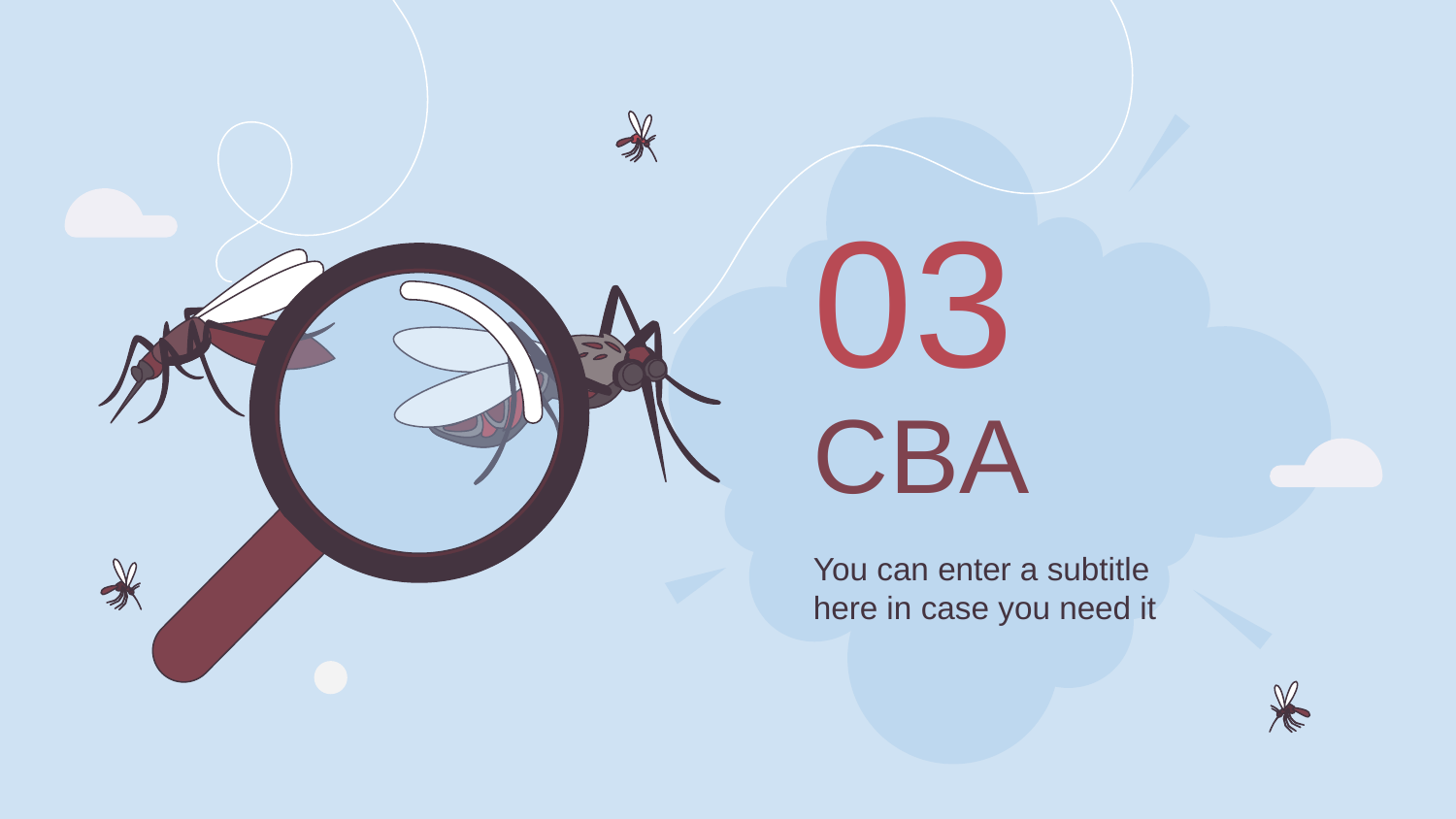

03

# CBA
You can enter a subtitle here in case you need it